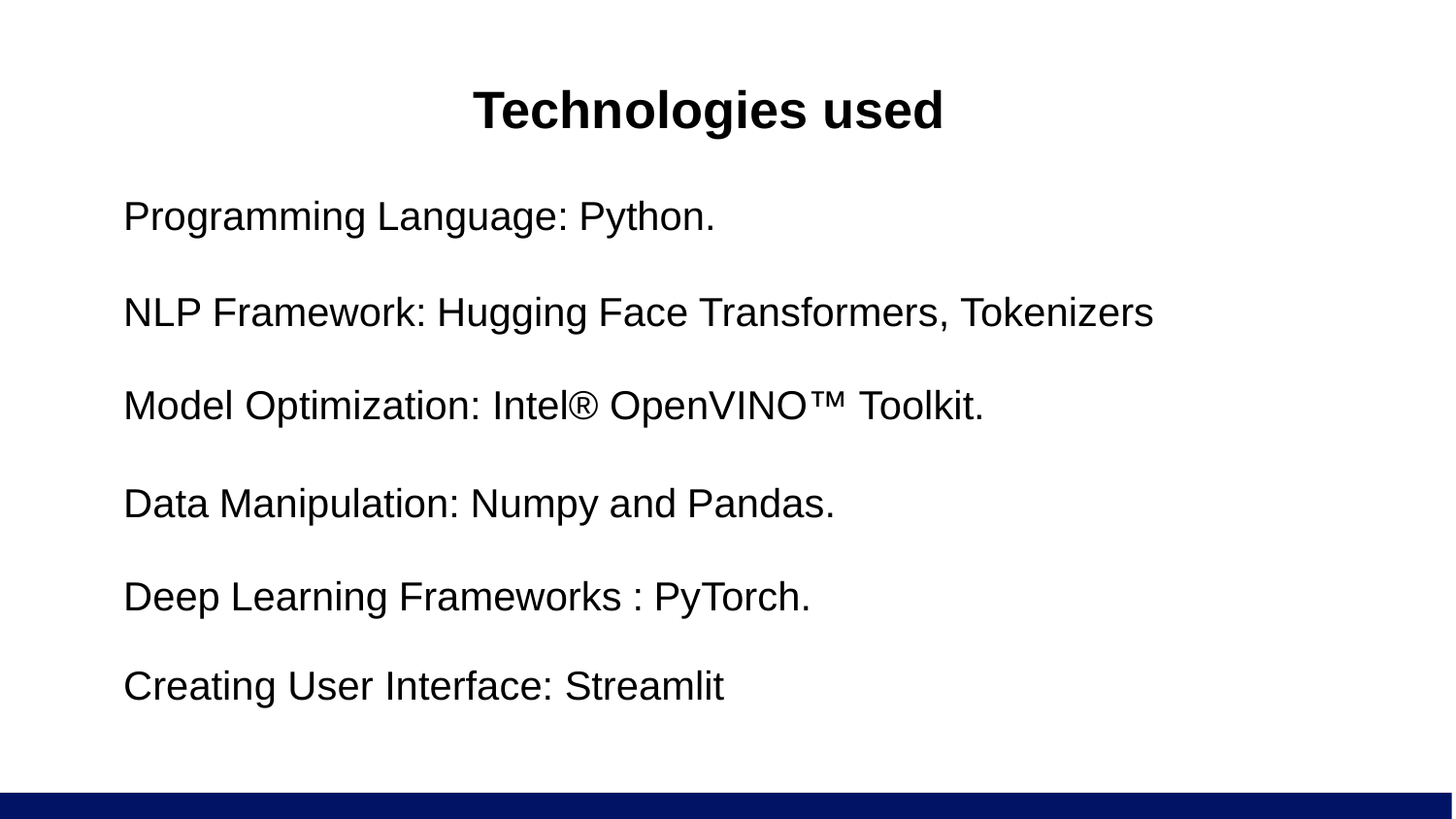

# Technologies used
Programming Language: Python.

NLP Framework: Hugging Face Transformers, Tokenizers

Model Optimization: Intel® OpenVINO™ Toolkit.

Data Manipulation: Numpy and Pandas.

Deep Learning Frameworks : PyTorch.

Creating User Interface: Streamlit